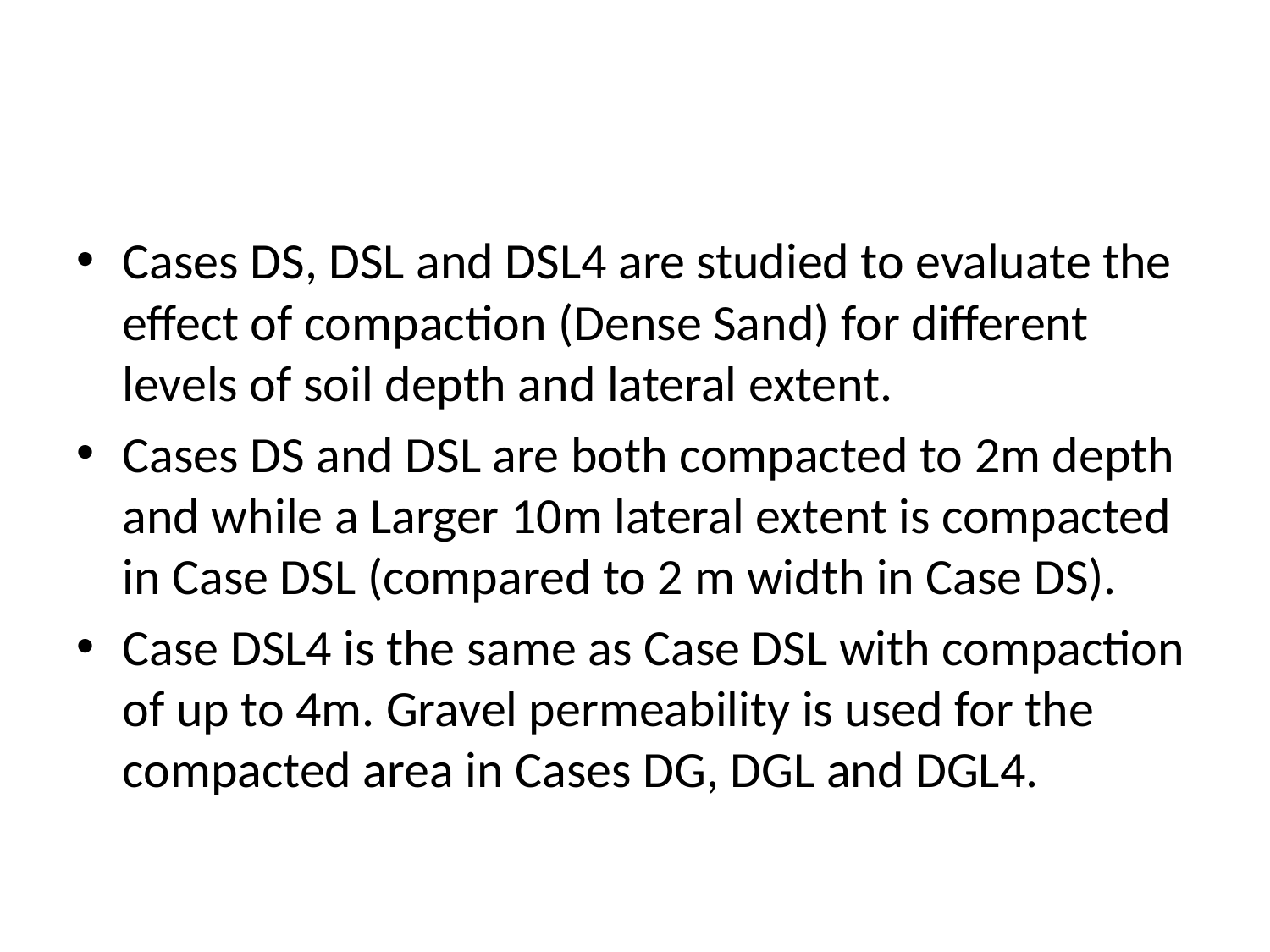

#
Cases DS, DSL and DSL4 are studied to evaluate the effect of compaction (Dense Sand) for different levels of soil depth and lateral extent.
Cases DS and DSL are both compacted to 2m depth and while a Larger 10m lateral extent is compacted in Case DSL (compared to 2 m width in Case DS).
Case DSL4 is the same as Case DSL with compaction of up to 4m. Gravel permeability is used for the compacted area in Cases DG, DGL and DGL4.